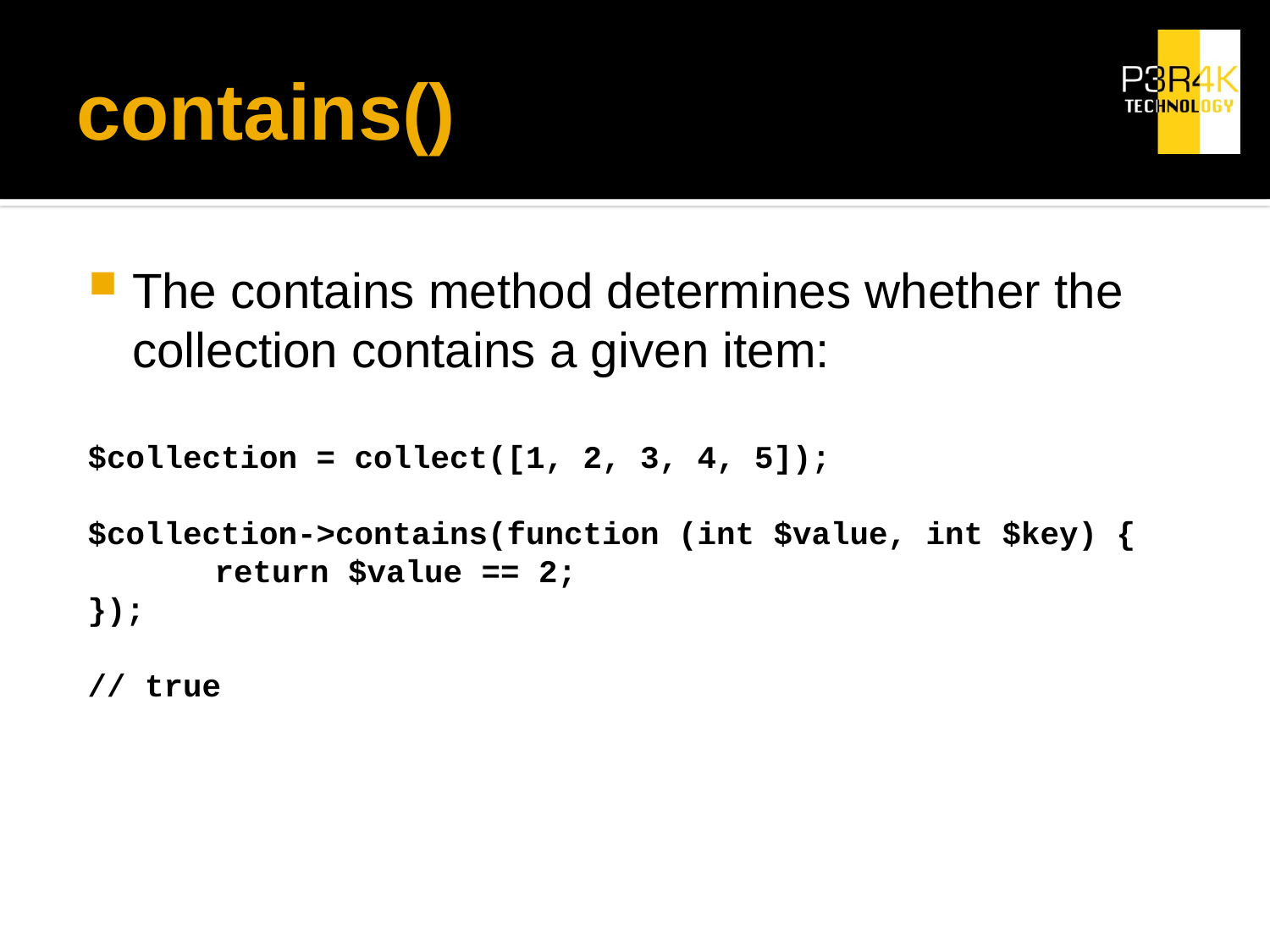

# contains()
The contains method determines whether the collection contains a given item:

$collection = collect([1, 2, 3, 4, 5]);

$collection->contains(function (int $value, int $key) {
	return $value == 2;
});

// true